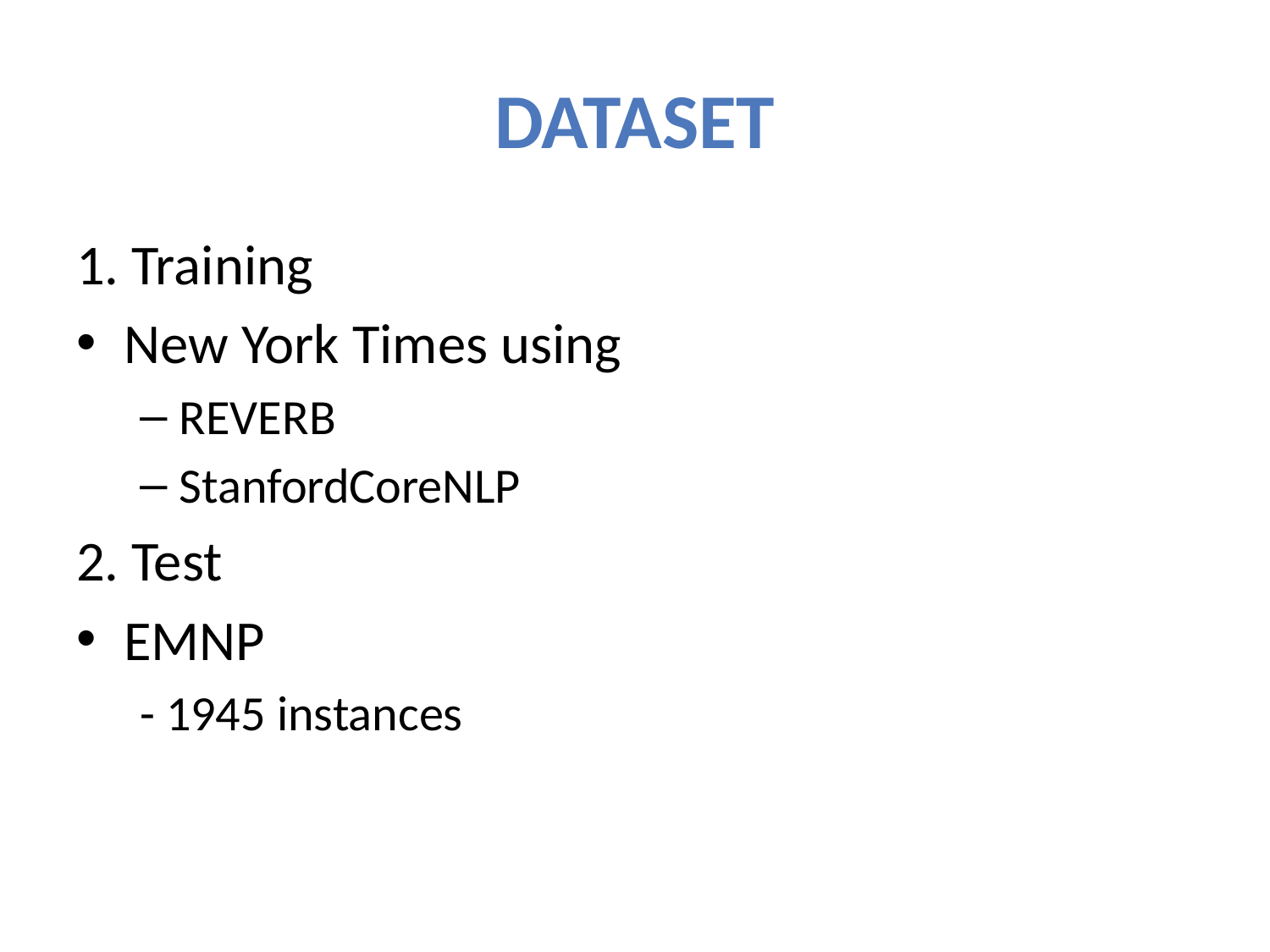

# Dataset
1. Training
New York Times using
REVERB
StanfordCoreNLP
2. Test
EMNP
- 1945 instances